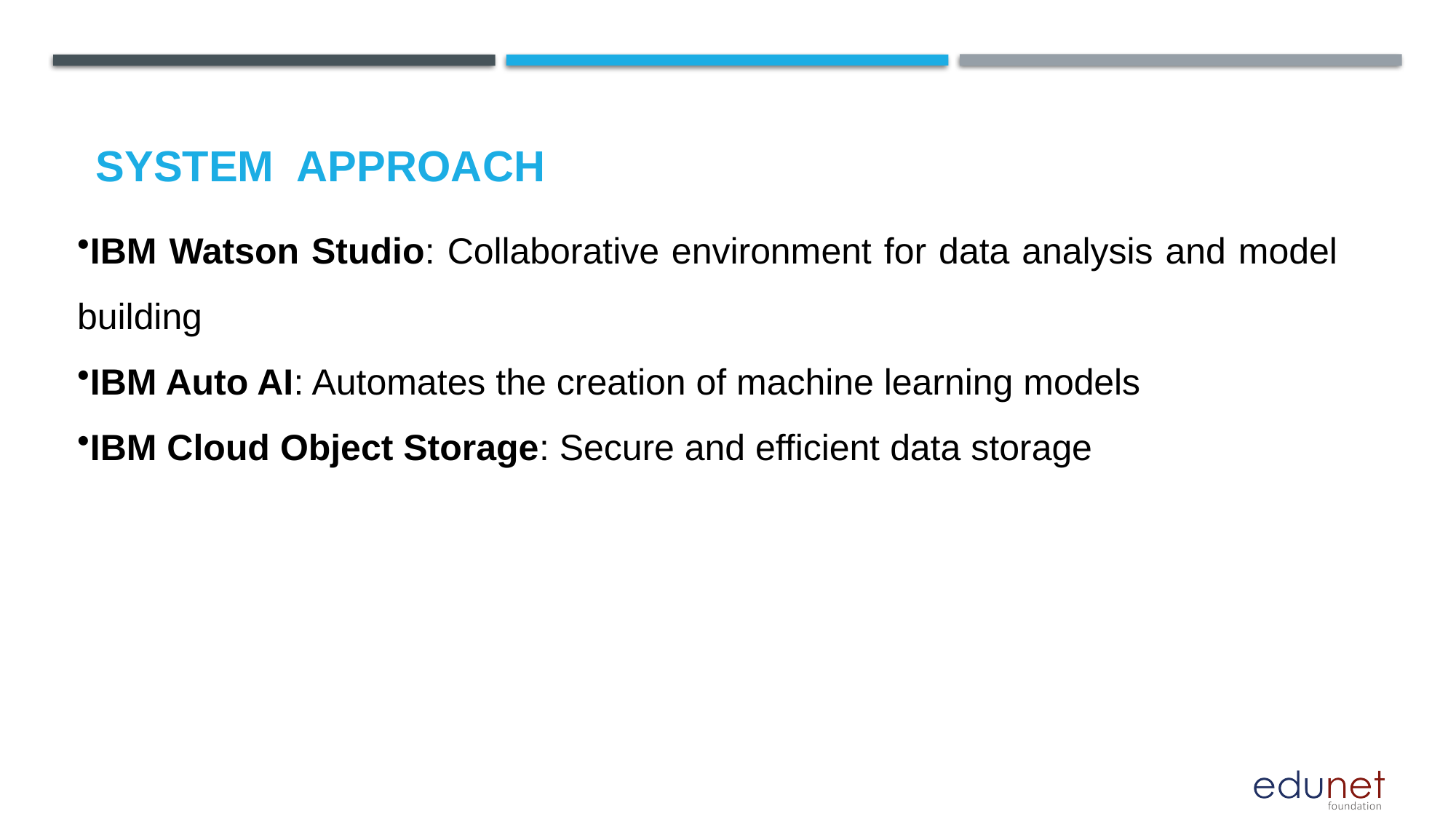

# System  Approach
IBM Watson Studio: Collaborative environment for data analysis and model 	building
IBM Auto AI: Automates the creation of machine learning models
IBM Cloud Object Storage: Secure and efficient data storage